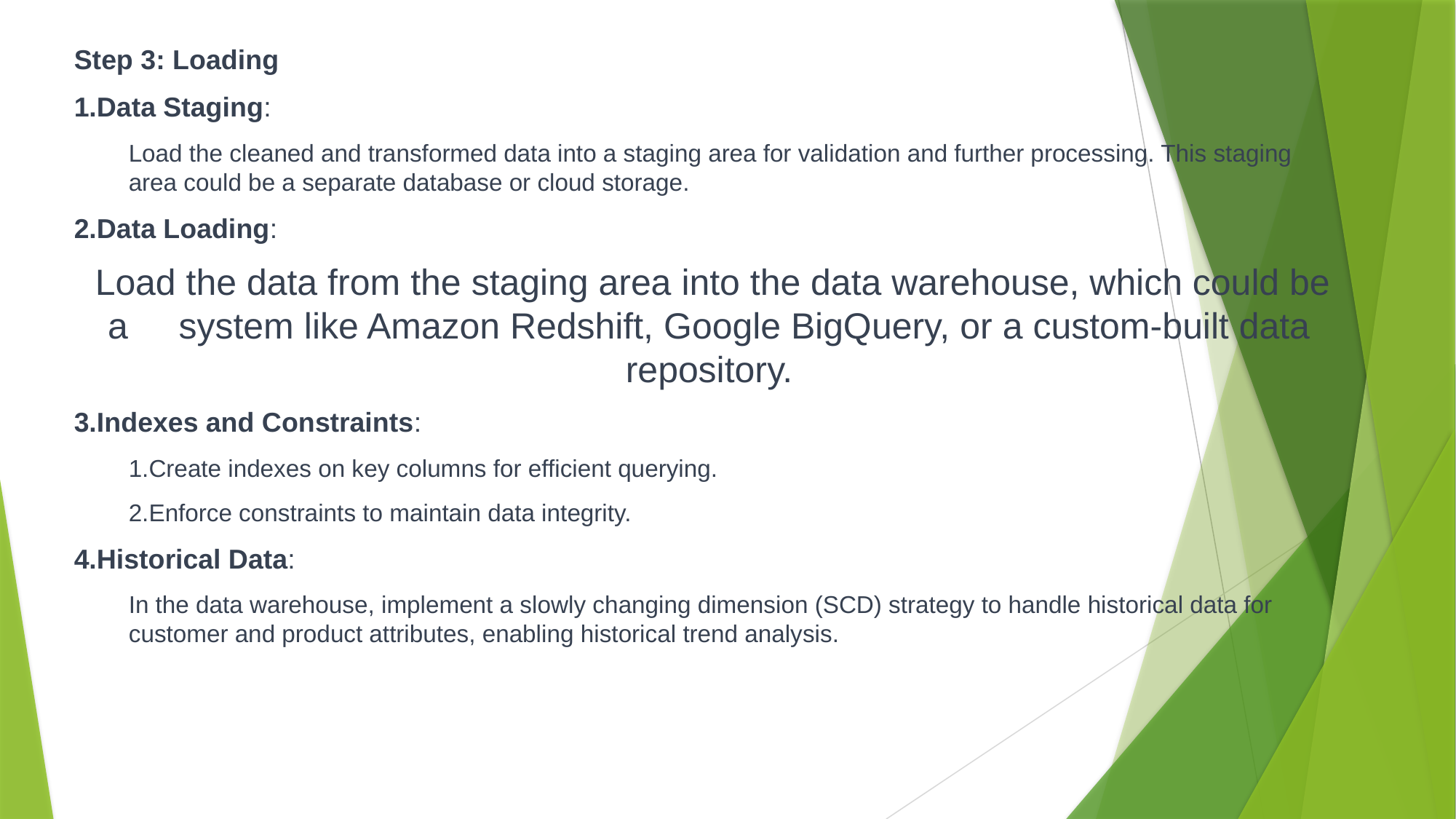

Step 3: Loading
1.Data Staging:
Load the cleaned and transformed data into a staging area for validation and further processing. This staging area could be a separate database or cloud storage.
2.Data Loading:
 Load the data from the staging area into the data warehouse, which could be a     system like Amazon Redshift, Google BigQuery, or a custom-built data repository.
3.Indexes and Constraints:
1.Create indexes on key columns for efficient querying.
2.Enforce constraints to maintain data integrity.
4.Historical Data:
In the data warehouse, implement a slowly changing dimension (SCD) strategy to handle historical data for customer and product attributes, enabling historical trend analysis.